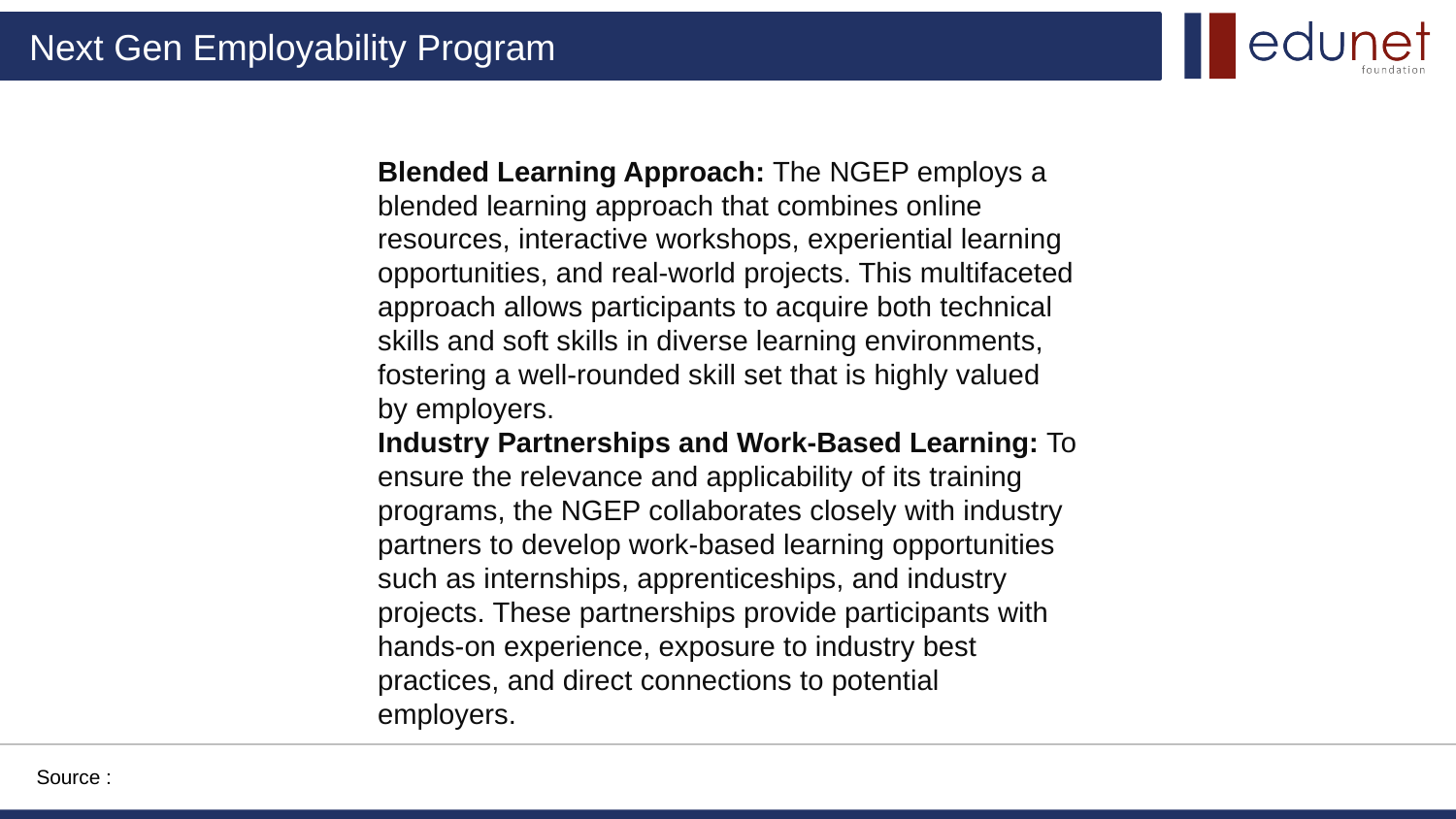

Blended Learning Approach: The NGEP employs a blended learning approach that combines online resources, interactive workshops, experiential learning opportunities, and real-world projects. This multifaceted approach allows participants to acquire both technical skills and soft skills in diverse learning environments, fostering a well-rounded skill set that is highly valued by employers.
Industry Partnerships and Work-Based Learning: To ensure the relevance and applicability of its training programs, the NGEP collaborates closely with industry partners to develop work-based learning opportunities such as internships, apprenticeships, and industry projects. These partnerships provide participants with hands-on experience, exposure to industry best practices, and direct connections to potential employers.
Source :